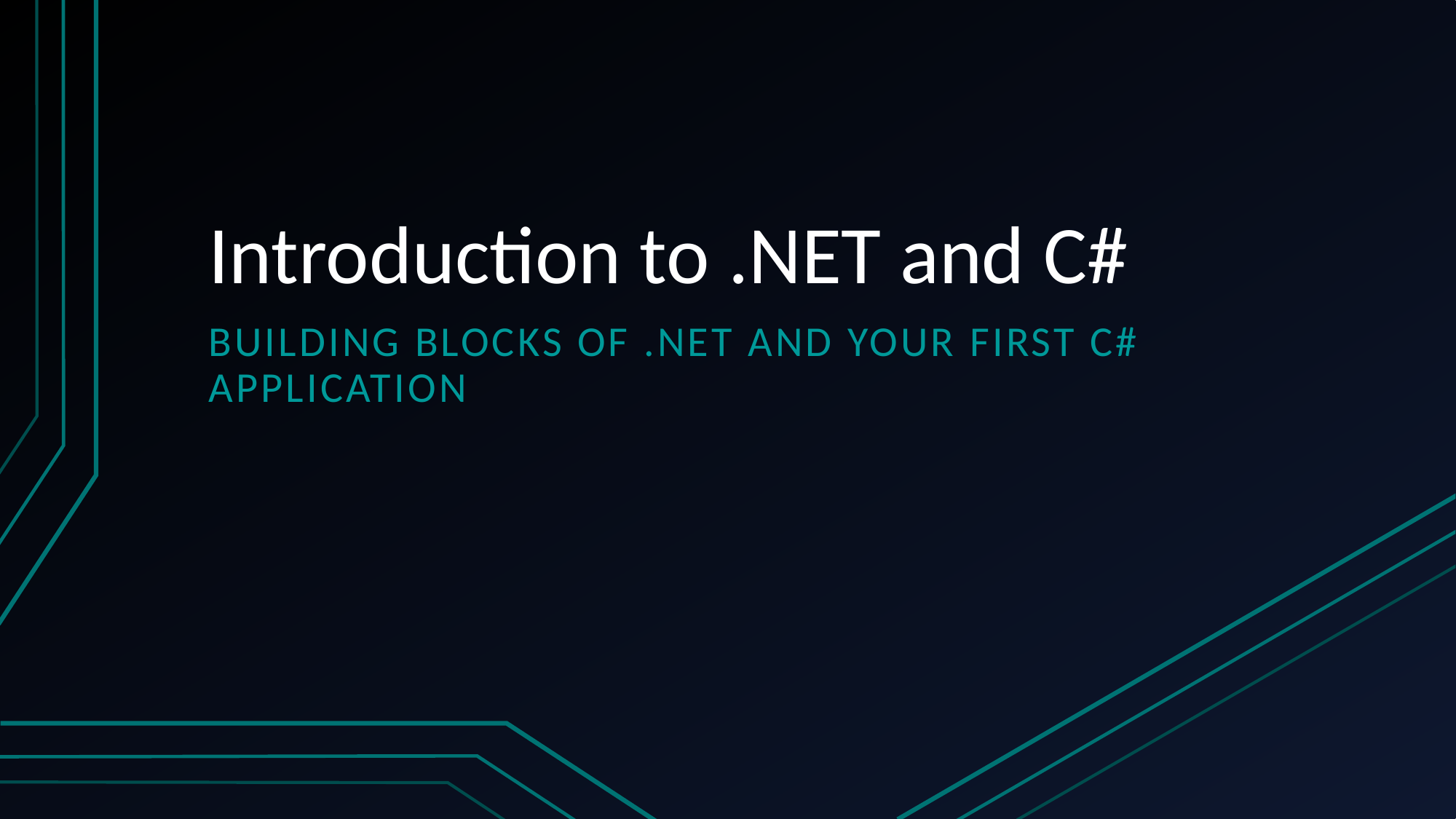

# Introduction to .NET and C#
Building blocks of .NET and your first C# application